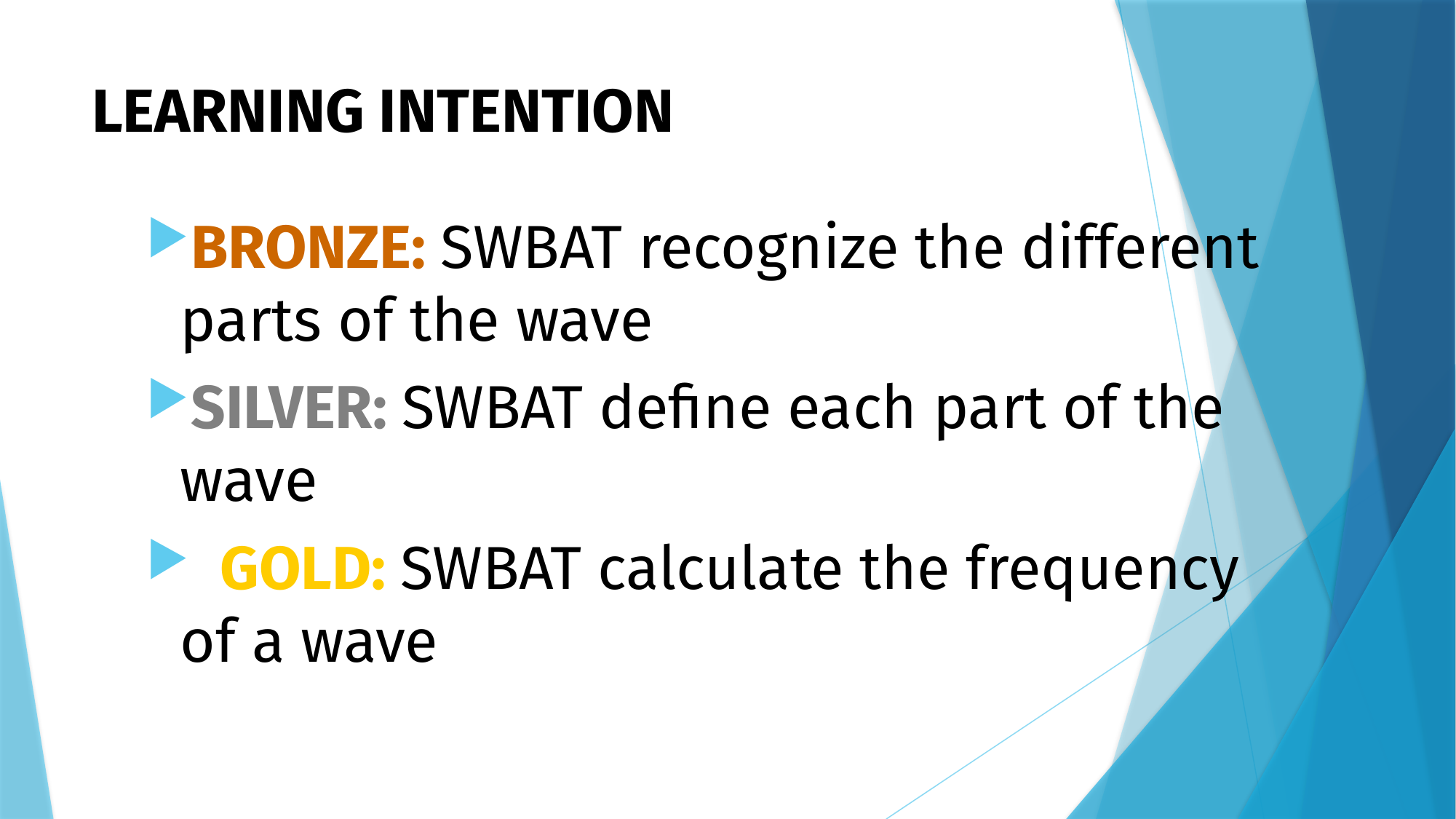

LEARNING INTENTION

BRONZE: SWBAT recognize the different parts of the wave
SILVER: SWBAT define each part of the wave
  GOLD: SWBAT calculate the frequency of a wave